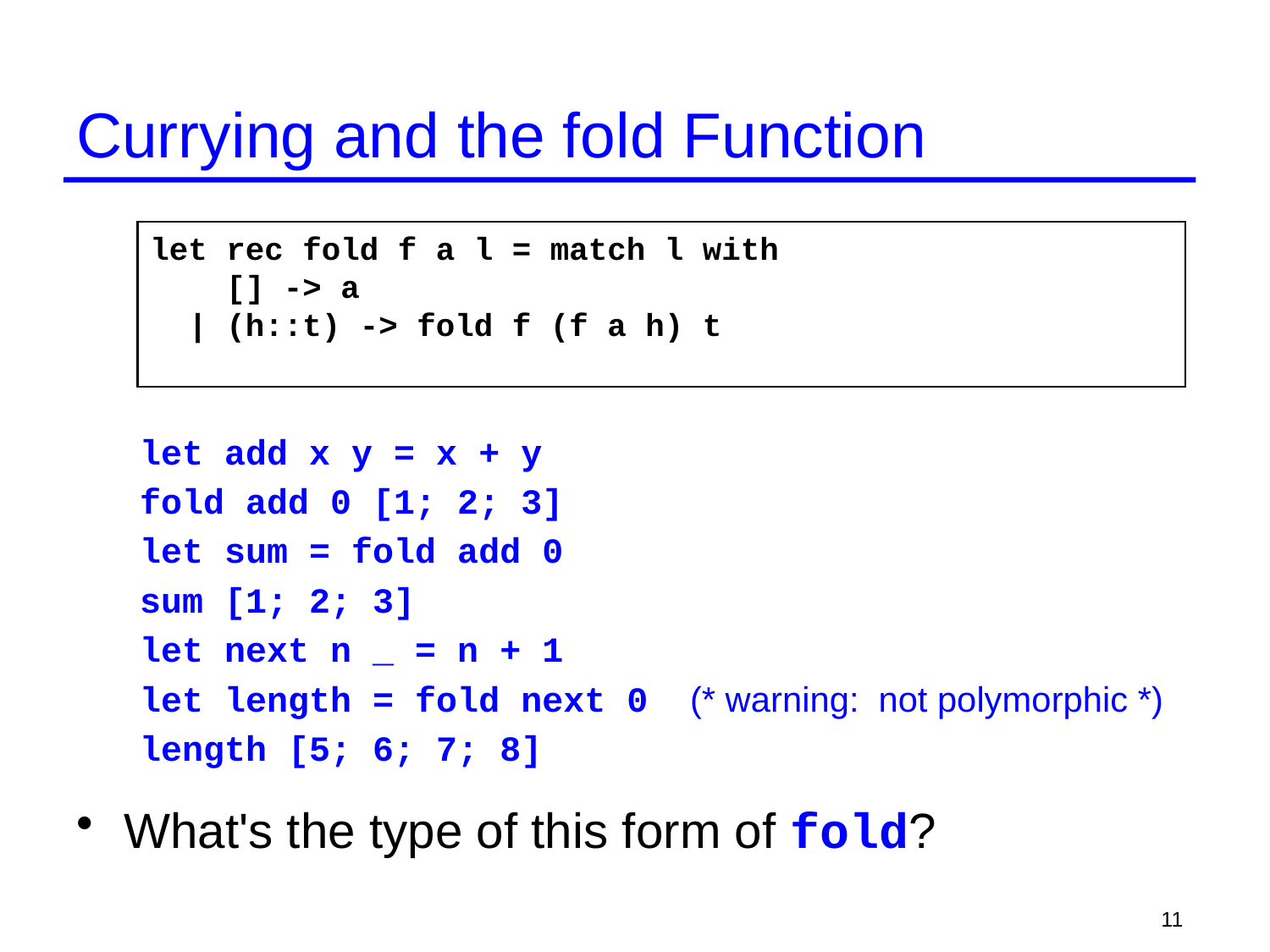

# Currying and the fold Function
let rec fold f a l = match l with
    [] -> a
  | (h::t) -> fold f (f a h) t

let add x y = x + y
fold add 0 [1; 2; 3]
let sum = fold add 0
sum [1; 2; 3]
let next n _ = n + 1
let length = fold next 0  (* warning:  not polymorphic *)
length [5; 6; 7; 8]
What's the type of this form of fold?
11